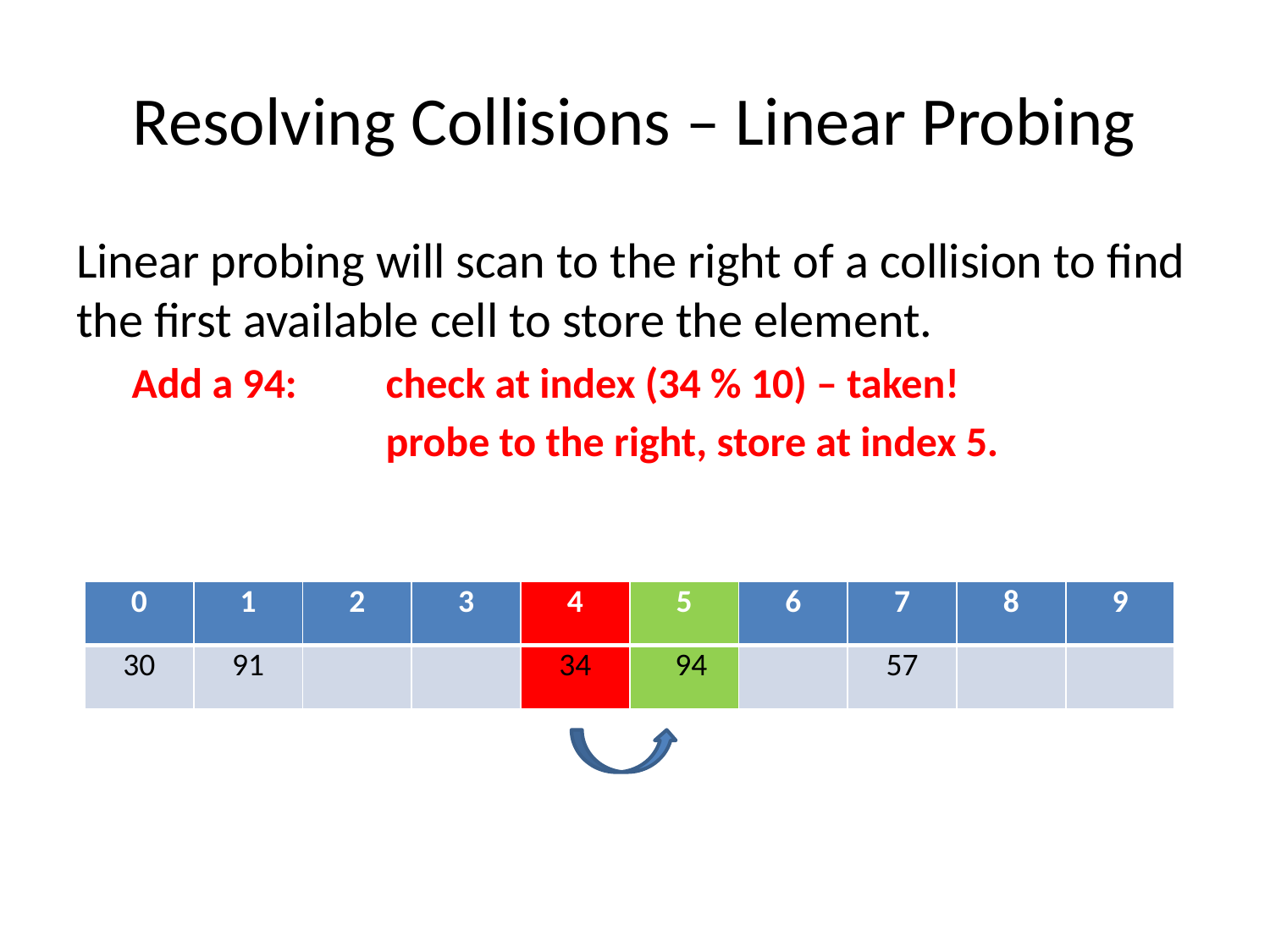

# Resolving Collisions – Linear Probing
Linear probing will scan to the right of a collision to find the first available cell to store the element.
Add a 94:  	check at index (34 % 10) – taken!
		probe to the right, store at index 5.

| 0 | 1 | 2 | 3 | 4 | 5 | 6 | 7 | 8 | 9 |
| --- | --- | --- | --- | --- | --- | --- | --- | --- | --- |
| 30 | 91 |  |  | 34 | 94 |  | 57 |  |  |